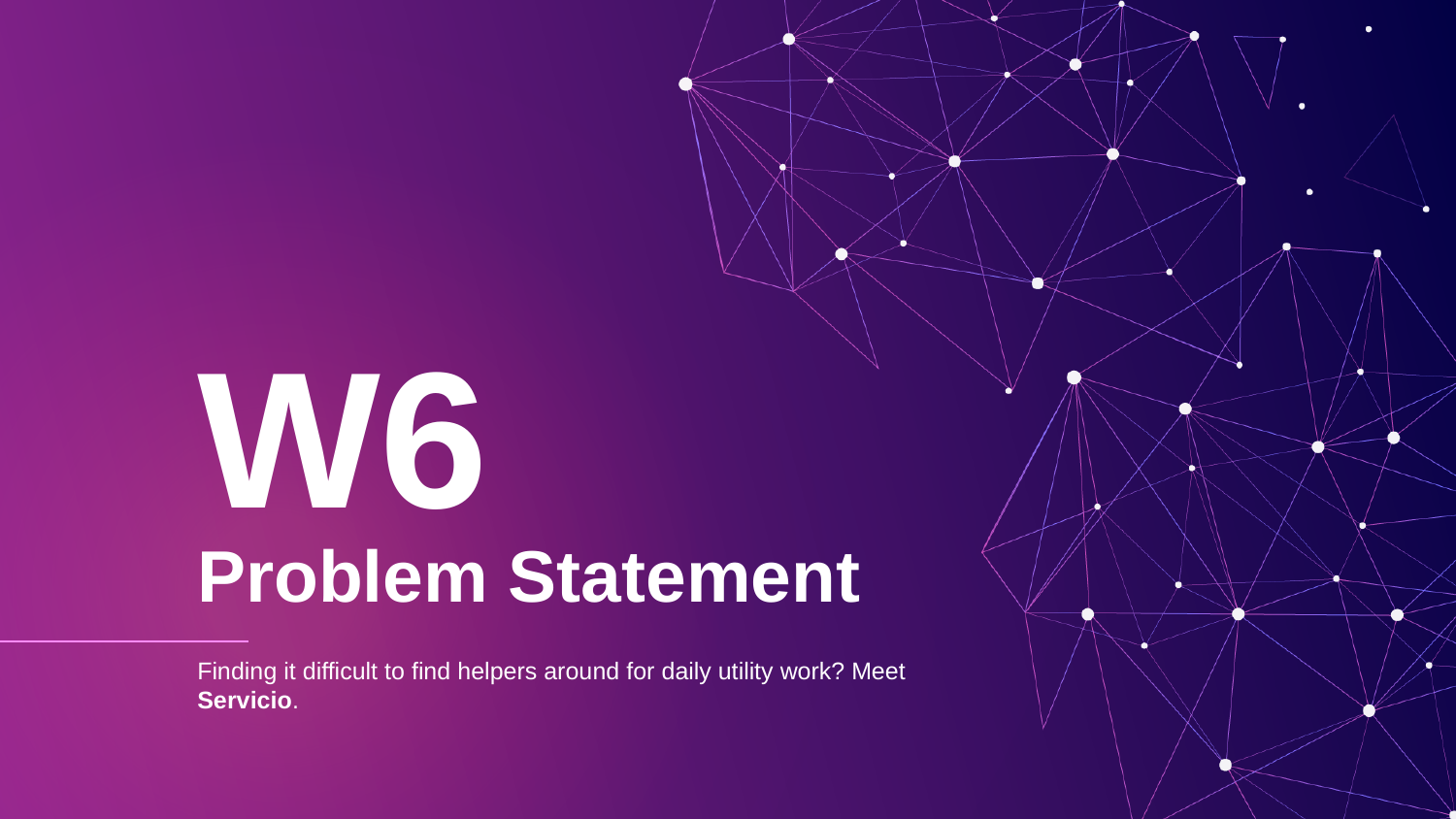

W6
# Problem Statement
Finding it difficult to find helpers around for daily utility work? Meet Servicio.